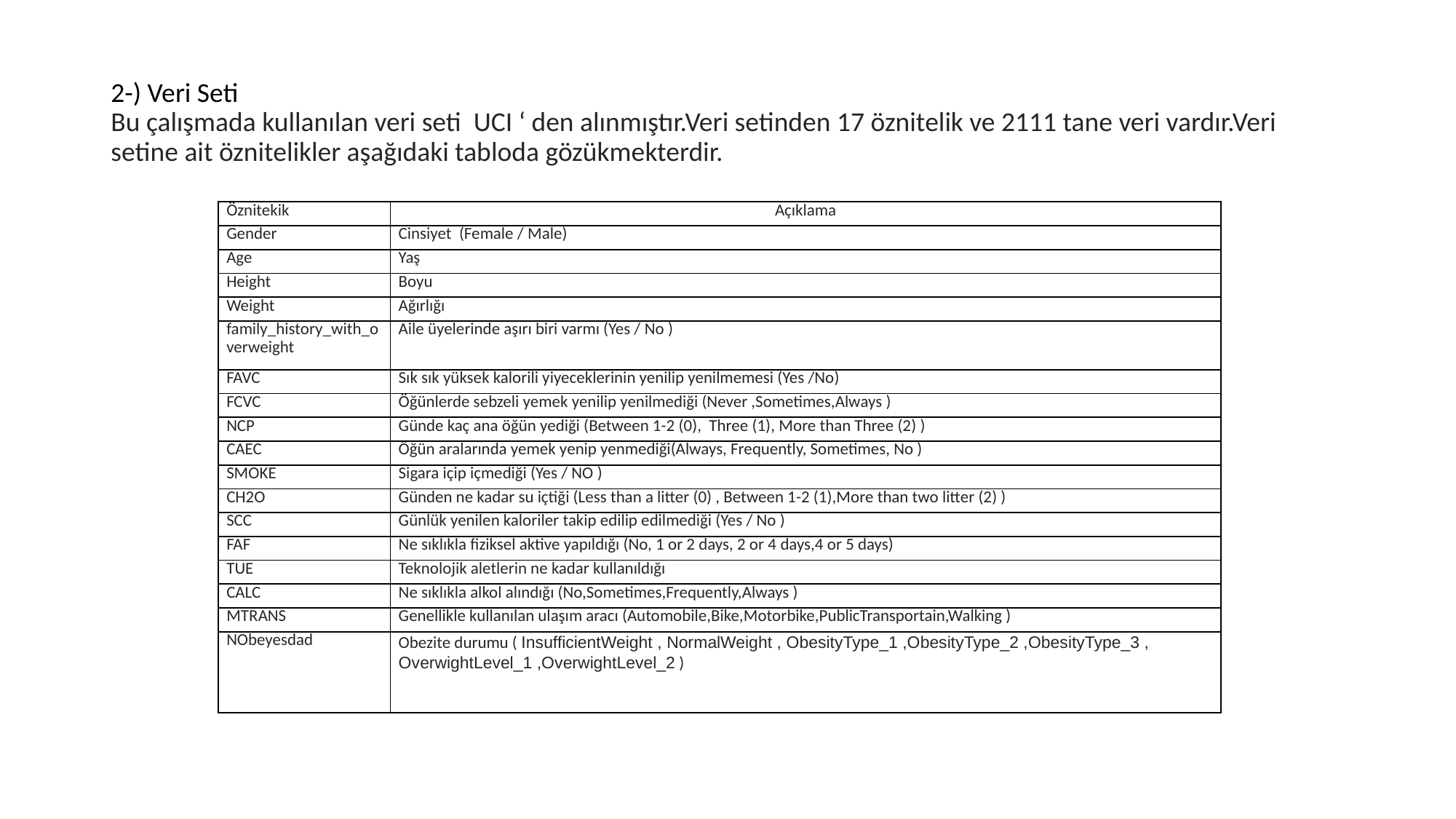

# 2-) Veri Seti Bu çalışmada kullanılan veri seti  UCI ‘ den alınmıştır.Veri setinden 17 öznitelik ve 2111 tane veri vardır.Veri setine ait öznitelikler aşağıdaki tabloda gözükmekterdir.
| Öznitekik | Açıklama |
| --- | --- |
| Gender | Cinsiyet (Female / Male) |
| Age | Yaş |
| Height | Boyu |
| Weight | Ağırlığı |
| family\_history\_with\_overweight | Aile üyelerinde aşırı biri varmı (Yes / No ) |
| FAVC | Sık sık yüksek kalorili yiyeceklerinin yenilip yenilmemesi (Yes /No) |
| FCVC | Öğünlerde sebzeli yemek yenilip yenilmediği (Never ,Sometimes,Always ) |
| NCP | Günde kaç ana öğün yediği (Between 1-2 (0), Three (1), More than Three (2) ) |
| CAEC | Öğün aralarında yemek yenip yenmediği(Always, Frequently, Sometimes, No ) |
| SMOKE | Sigara içip içmediği (Yes / NO ) |
| CH2O | Günden ne kadar su içtiği (Less than a litter (0) , Between 1-2 (1),More than two litter (2) ) |
| SCC | Günlük yenilen kaloriler takip edilip edilmediği (Yes / No ) |
| FAF | Ne sıklıkla fiziksel aktive yapıldığı (No, 1 or 2 days, 2 or 4 days,4 or 5 days) |
| TUE | Teknolojik aletlerin ne kadar kullanıldığı |
| CALC | Ne sıklıkla alkol alındığı (No,Sometimes,Frequently,Always ) |
| MTRANS | Genellikle kullanılan ulaşım aracı (Automobile,Bike,Motorbike,PublicTransportain,Walking ) |
| NObeyesdad | Obezite durumu ( InsufficientWeight , NormalWeight , ObesityType\_1 ,ObesityType\_2 ,ObesityType\_3 , OverwightLevel\_1 ,OverwightLevel\_2 ) |